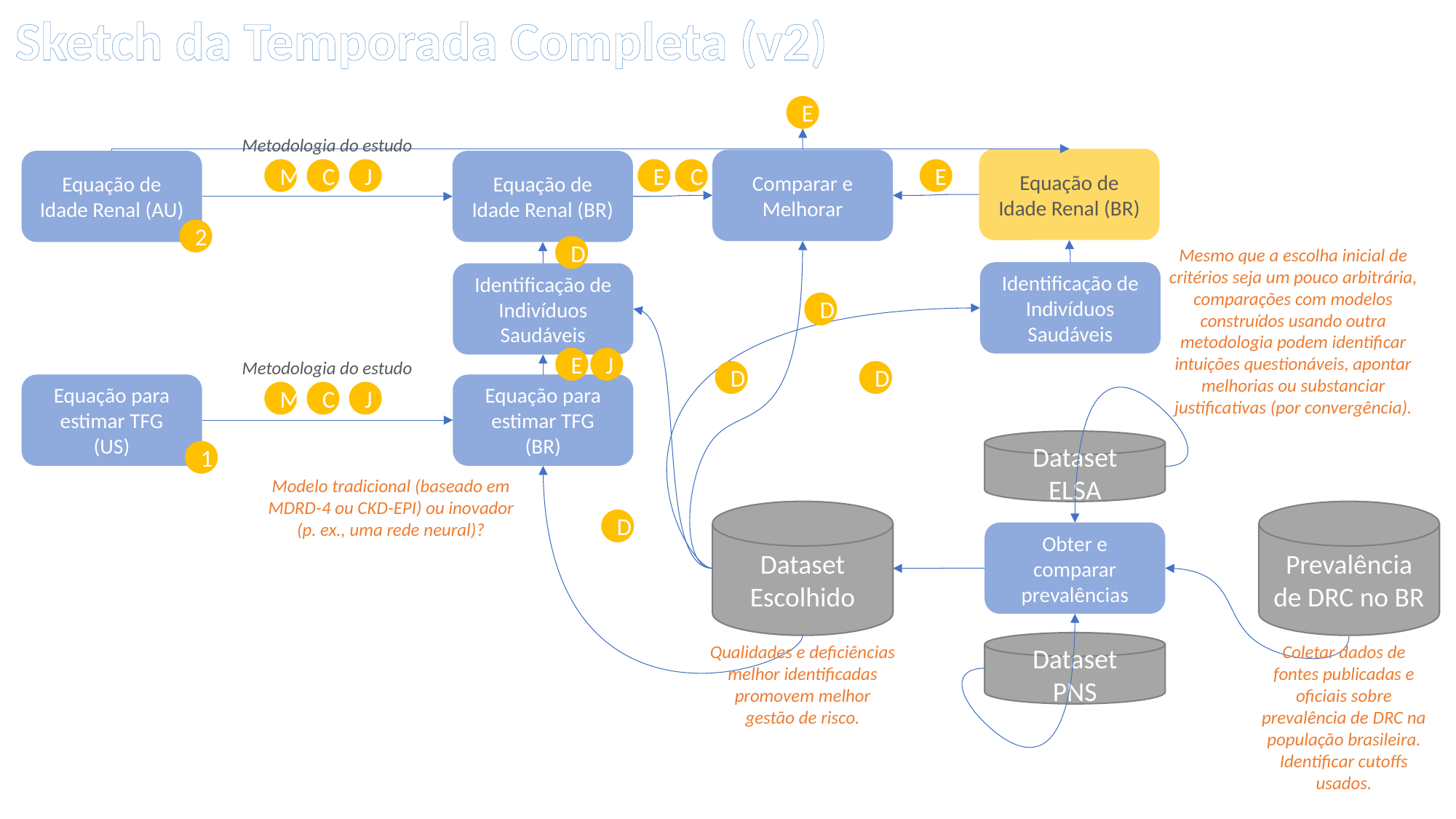

Sketch da Temporada Completa (v2)
E
Metodologia do estudo
Equação de Idade Renal (BR)
Comparar e Melhorar
Equação de Idade Renal (AU)
Equação de Idade Renal (BR)
M
C
J
E
C
E
2
D
Mesmo que a escolha inicial de critérios seja um pouco arbitrária, comparações com modelos construídos usando outra metodologia podem identificar intuições questionáveis, apontar melhorias ou substanciar justificativas (por convergência).
Identificação de Indivíduos Saudáveis
Identificação de Indivíduos Saudáveis
D
E
J
Metodologia do estudo
D
D
Equação para estimar TFG
(US)
Equação para estimar TFG
(BR)
M
C
J
Dataset
ELSA
1
Modelo tradicional (baseado em MDRD-4 ou CKD-EPI) ou inovador (p. ex., uma rede neural)?
Dataset
Escolhido
Prevalência de DRC no BR
D
Obter e comparar prevalências
Dataset
PNS
Qualidades e deficiências melhor identificadas promovem melhor gestão de risco.
Coletar dados de fontes publicadas e oficiais sobre prevalência de DRC na população brasileira. Identificar cutoffs usados.